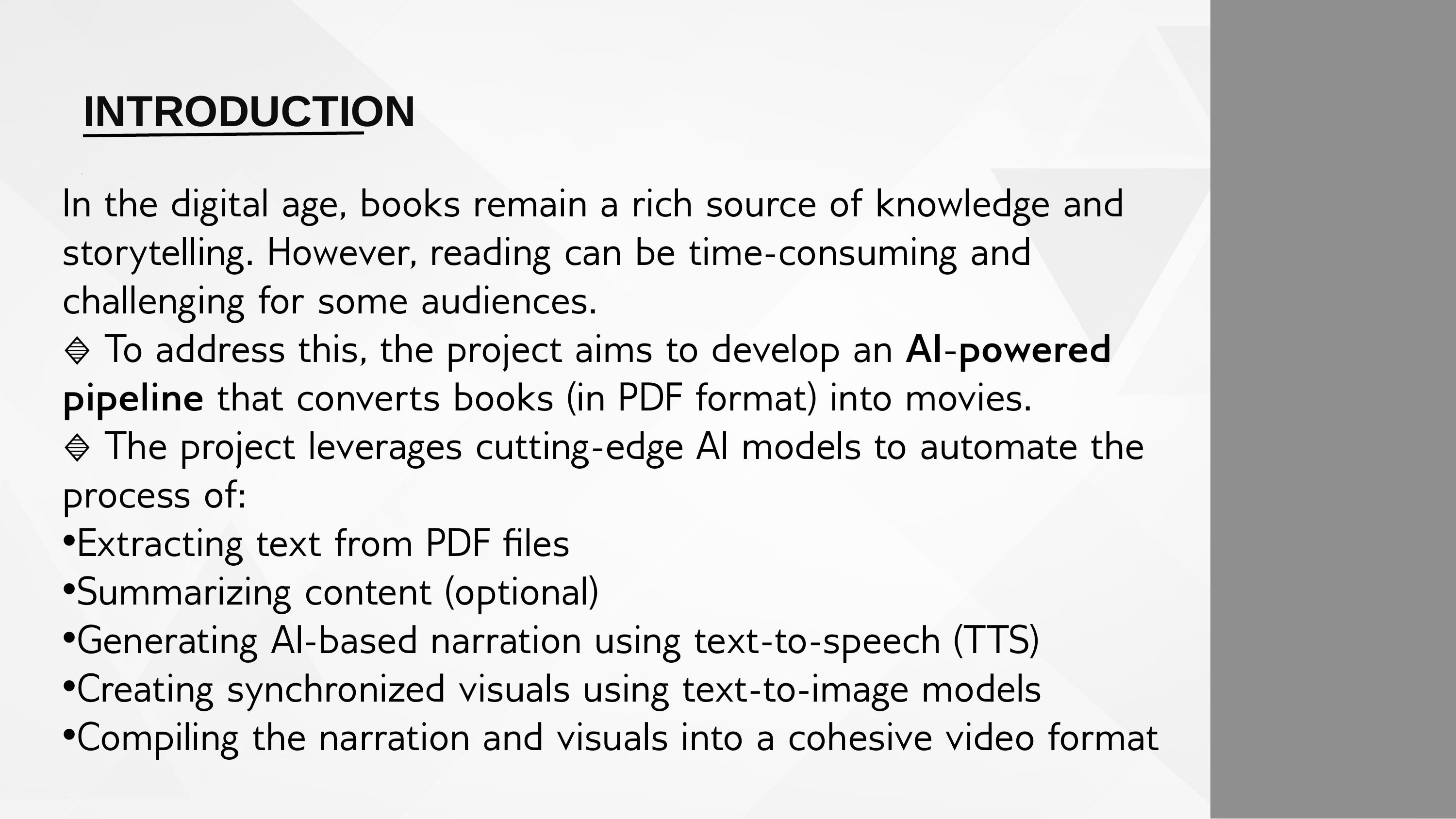

INTRODUCTION

In the digital age, books remain a rich source of knowledge and storytelling. However, reading can be time-consuming and challenging for some audiences.
🔹 To address this, the project aims to develop an AI-powered pipeline that converts books (in PDF format) into movies.
🔹 The project leverages cutting-edge AI models to automate the process of:
Extracting text from PDF files
Summarizing content (optional)
Generating AI-based narration using text-to-speech (TTS)
Creating synchronized visuals using text-to-image models
Compiling the narration and visuals into a cohesive video format